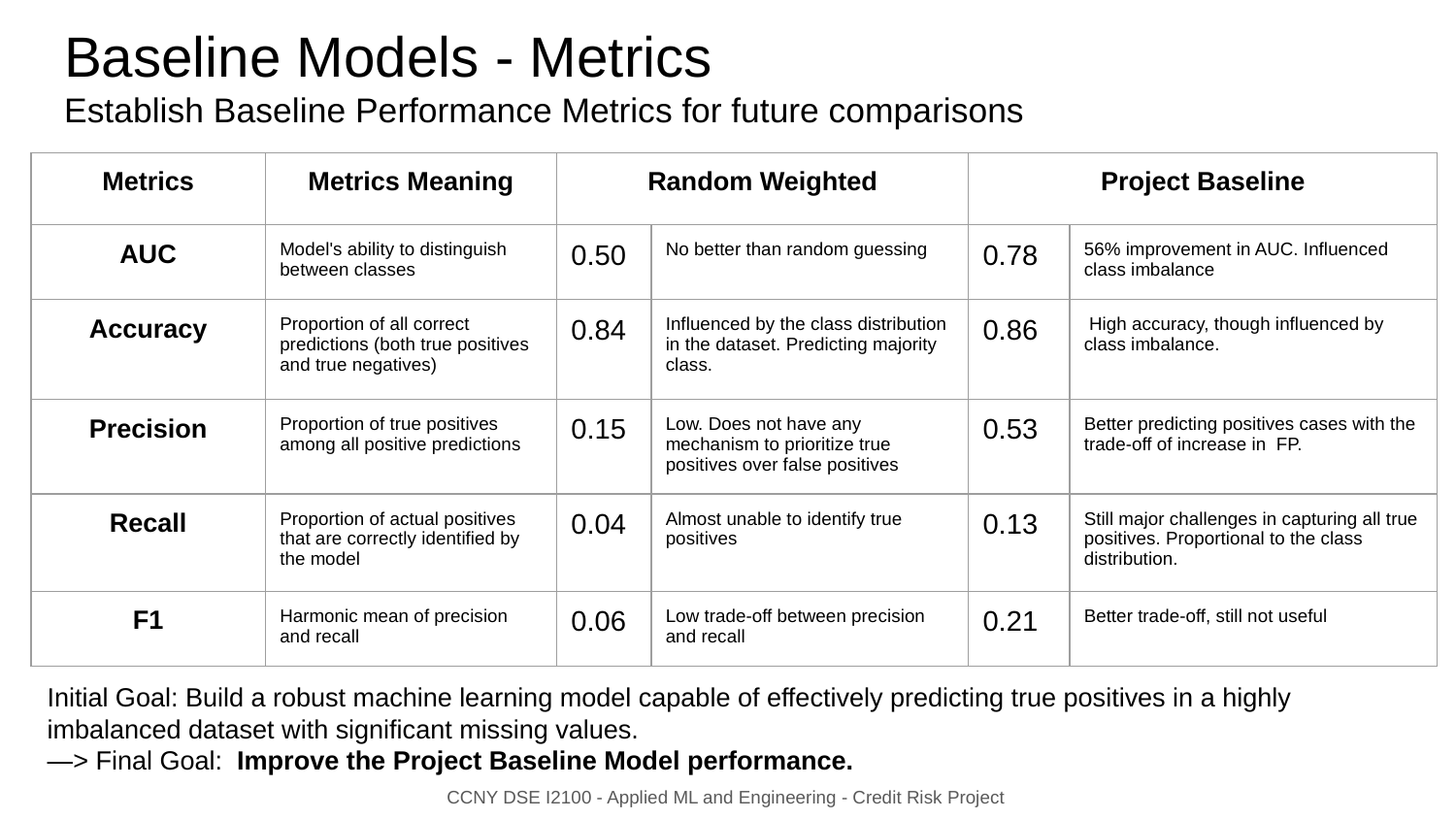

Baseline Models - Metrics
Establish Baseline Performance Metrics for future comparisons

| Metrics | Metrics Meaning | Random Weighted |  | Project Baseline |  |
| --- | --- | --- | --- | --- | --- |
| AUC | Model's ability to distinguish between classes | 0.50 | No better than random guessing | 0.78 | 56% improvement in AUC. Influenced class imbalance |
| Accuracy | Proportion of all correct predictions (both true positives and true negatives) | 0.84 | Influenced by the class distribution in the dataset. Predicting majority class. | 0.86 | High accuracy, though influenced by class imbalance. |
| Precision | Proportion of true positives among all positive predictions | 0.15 | Low. Does not have any mechanism to prioritize true positives over false positives | 0.53 | Better predicting positives cases with the trade-off of increase in FP. |
| Recall | Proportion of actual positives that are correctly identified by the model | 0.04 | Almost unable to identify true positives | 0.13 | Still major challenges in capturing all true positives. Proportional to the class distribution. |
| F1 | Harmonic mean of precision and recall | 0.06 | Low trade-off between precision and recall | 0.21 | Better trade-off, still not useful |
Initial Goal: Build a robust machine learning model capable of effectively predicting true positives in a highly imbalanced dataset with significant missing values.
—> Final Goal:  Improve the Project Baseline Model performance.
CCNY DSE I2100 - Applied ML and Engineering - Credit Risk Project